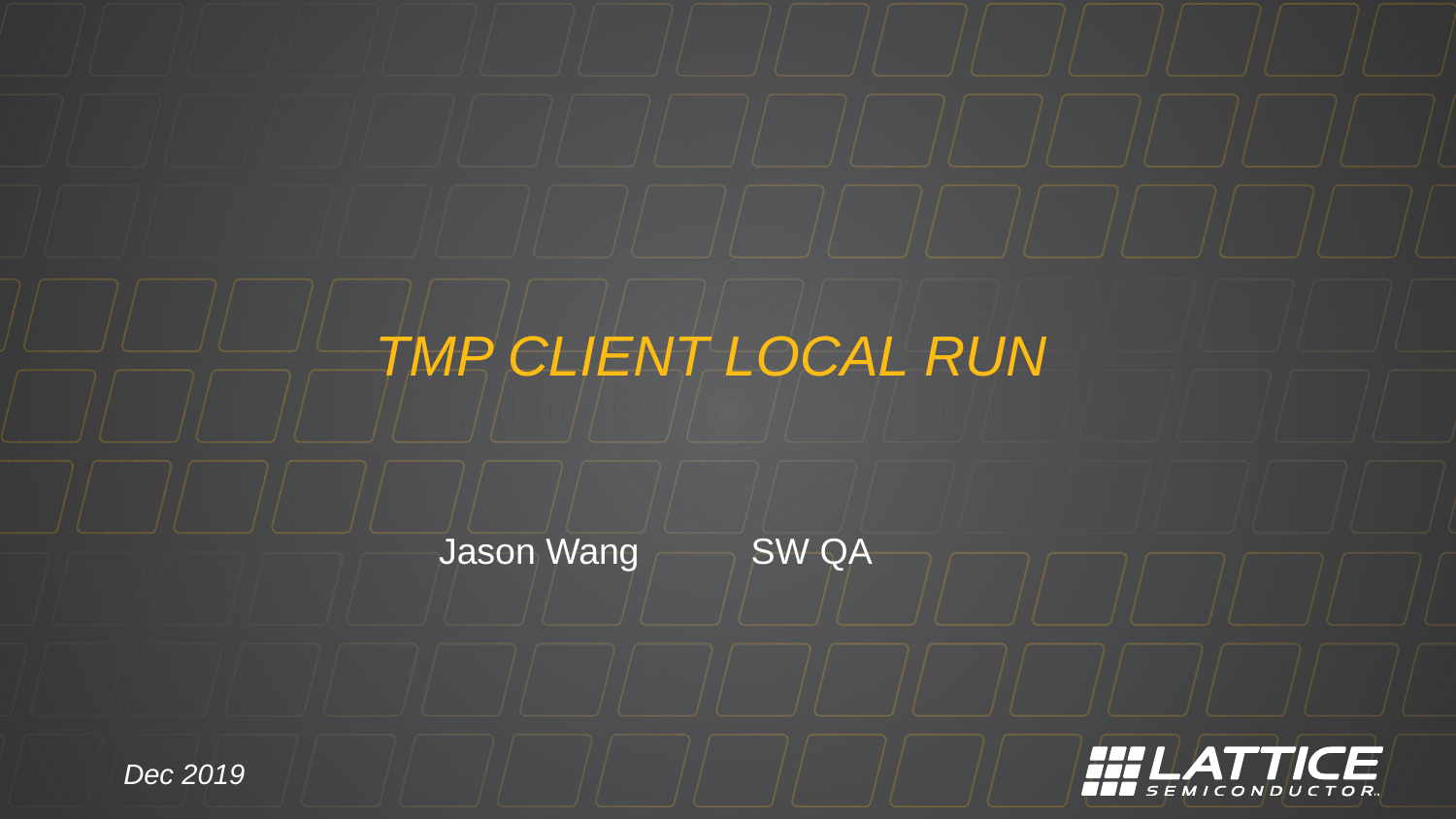

#
TMP CLIENT LOCAL RUN
Jason Wang           SW QA
Dec 2019